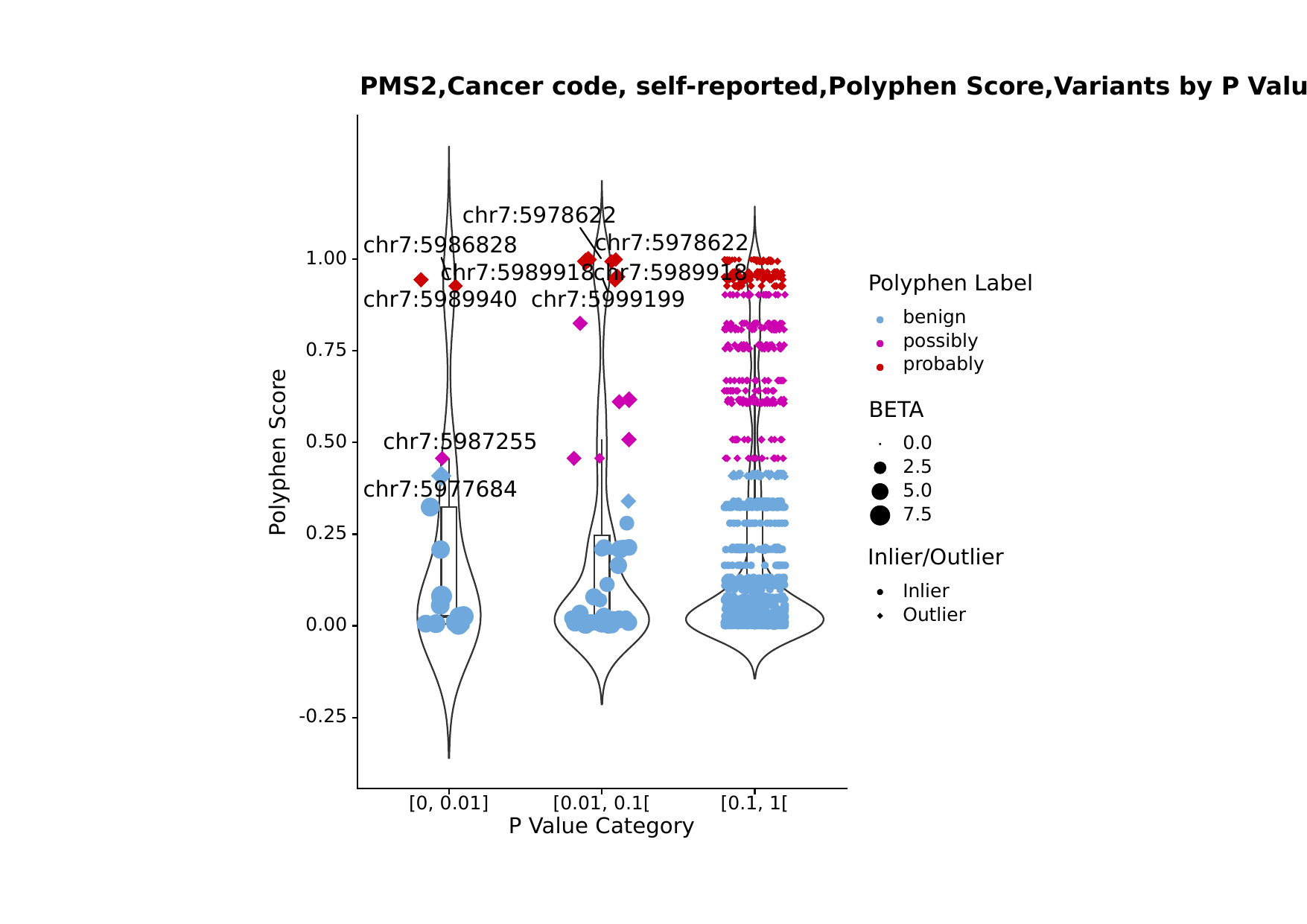

PMS2,Cancer code, self-reported,Polyphen Score,Variants by P Value Category

chr7:5978622

chr7:5978622
chr7:5986828

1.00

chr7:5989918
chr7:5989918

Polyphen Label

chr7:5999199
chr7:5989940
benign

possibly

0.75

probably

BETA

chr7:5987255
0.50

0.0

Polyphen Score

2.5

chr7:5977684

5.0

7.5

0.25

Inlier/Outlier

Inlier

Outlier

0.00

-0.25

[0, 0.01]
[0.01, 0.1[
[0.1, 1[
P Value Category